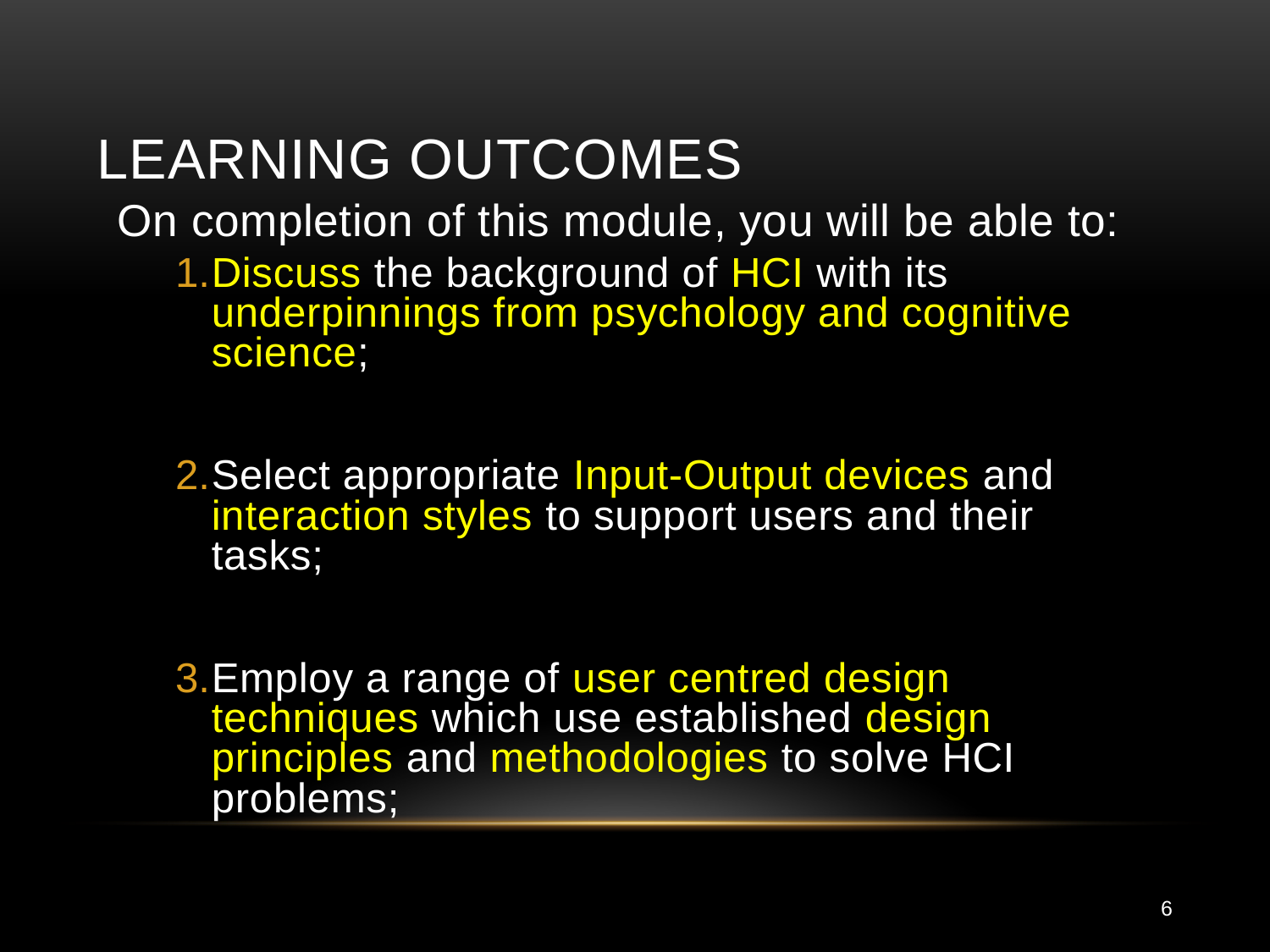

# Learning Outcomes
On completion of this module, you will be able to:
Discuss the background of HCI with its underpinnings from psychology and cognitive science;

Select appropriate Input-Output devices and interaction styles to support users and their tasks;

Employ a range of user centred design techniques which use established design principles and methodologies to solve HCI problems;
6